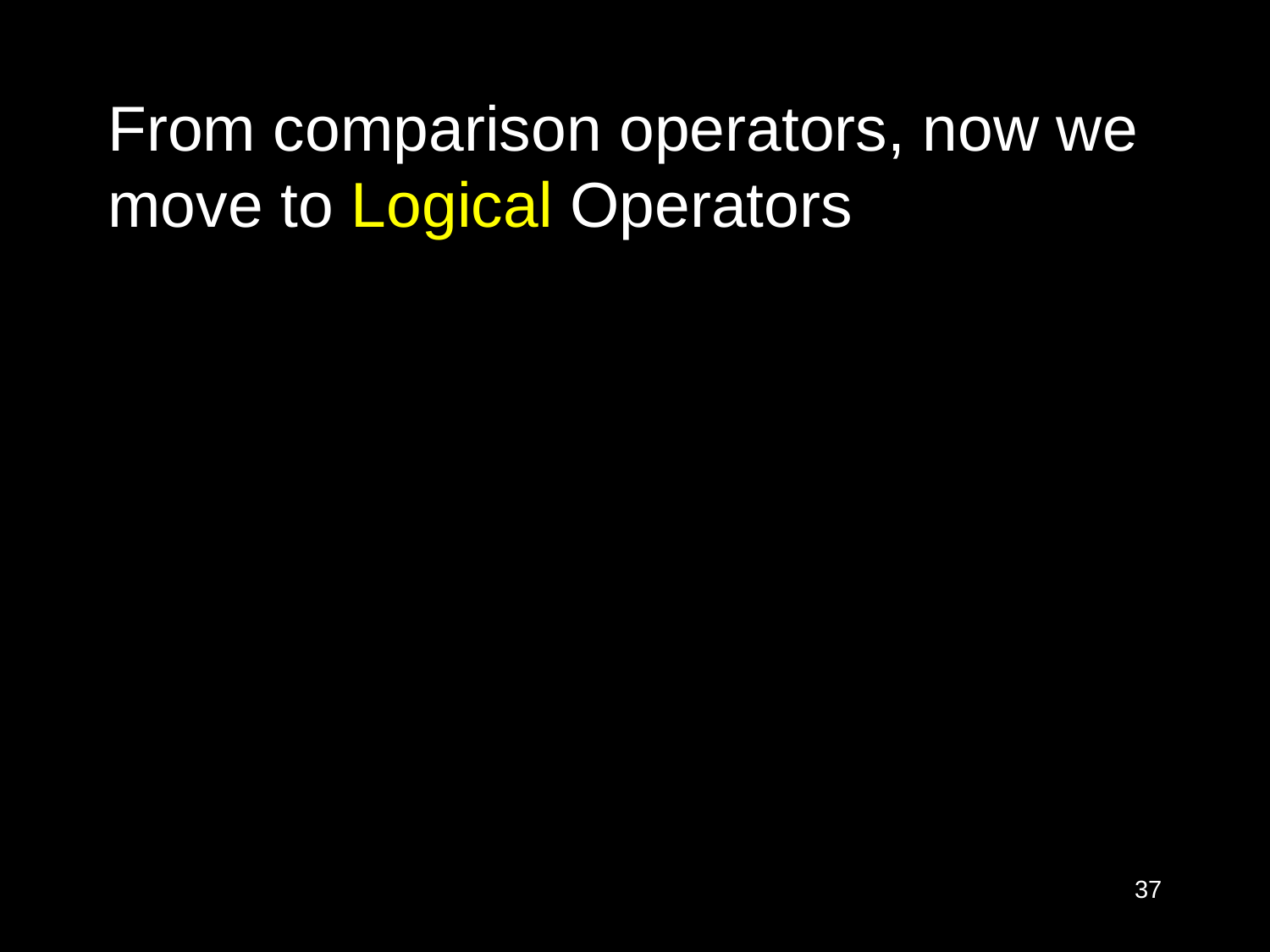

# From comparison operators, now we move to Logical Operators
37